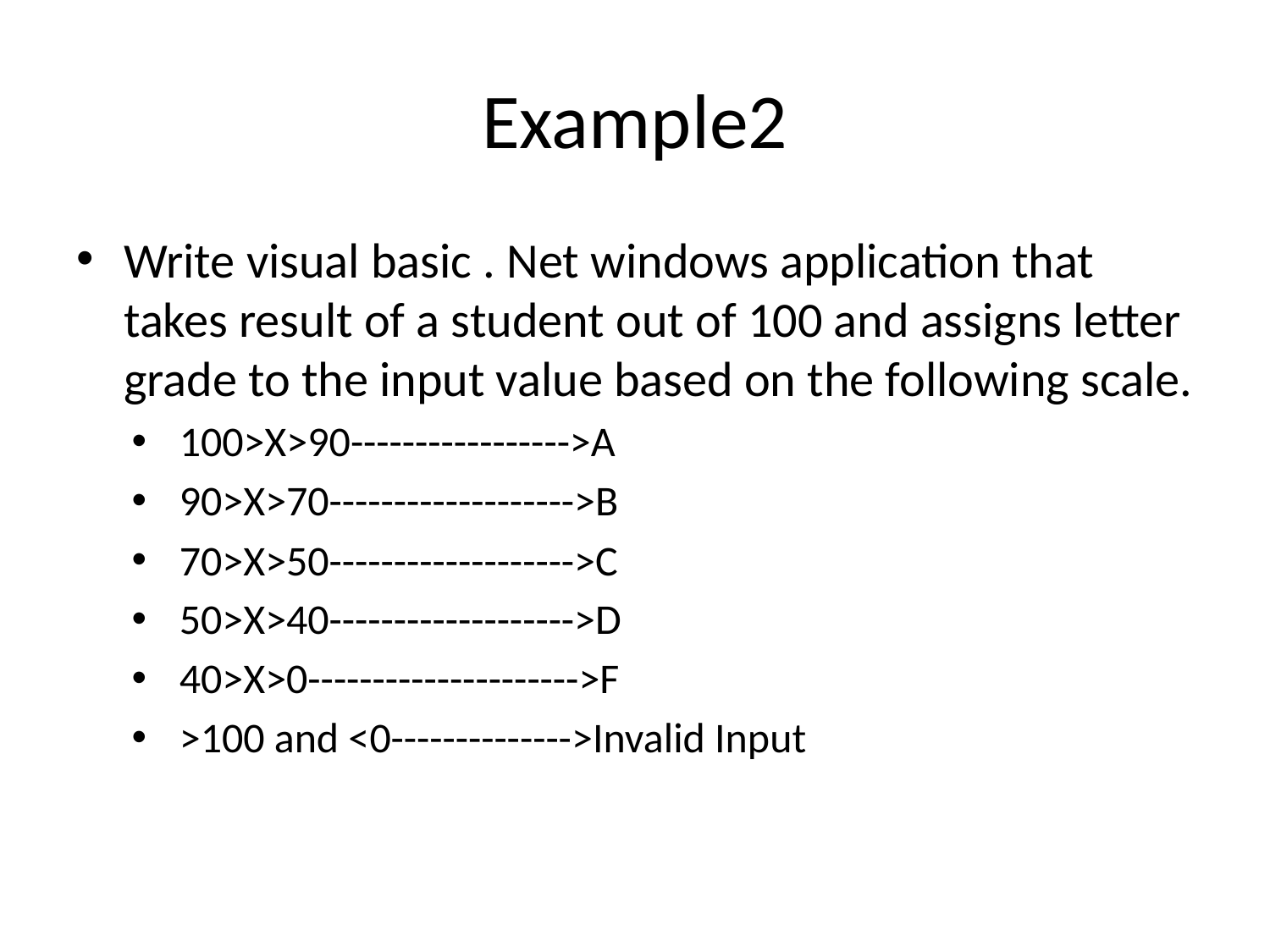

# Example2
Write visual basic . Net windows application that takes result of a student out of 100 and assigns letter grade to the input value based on the following scale.
100>X>90----------------->A
90>X>70------------------->B
70>X>50------------------->C
50>X>40------------------->D
40>X>0--------------------->F
>100 and <0-------------->Invalid Input